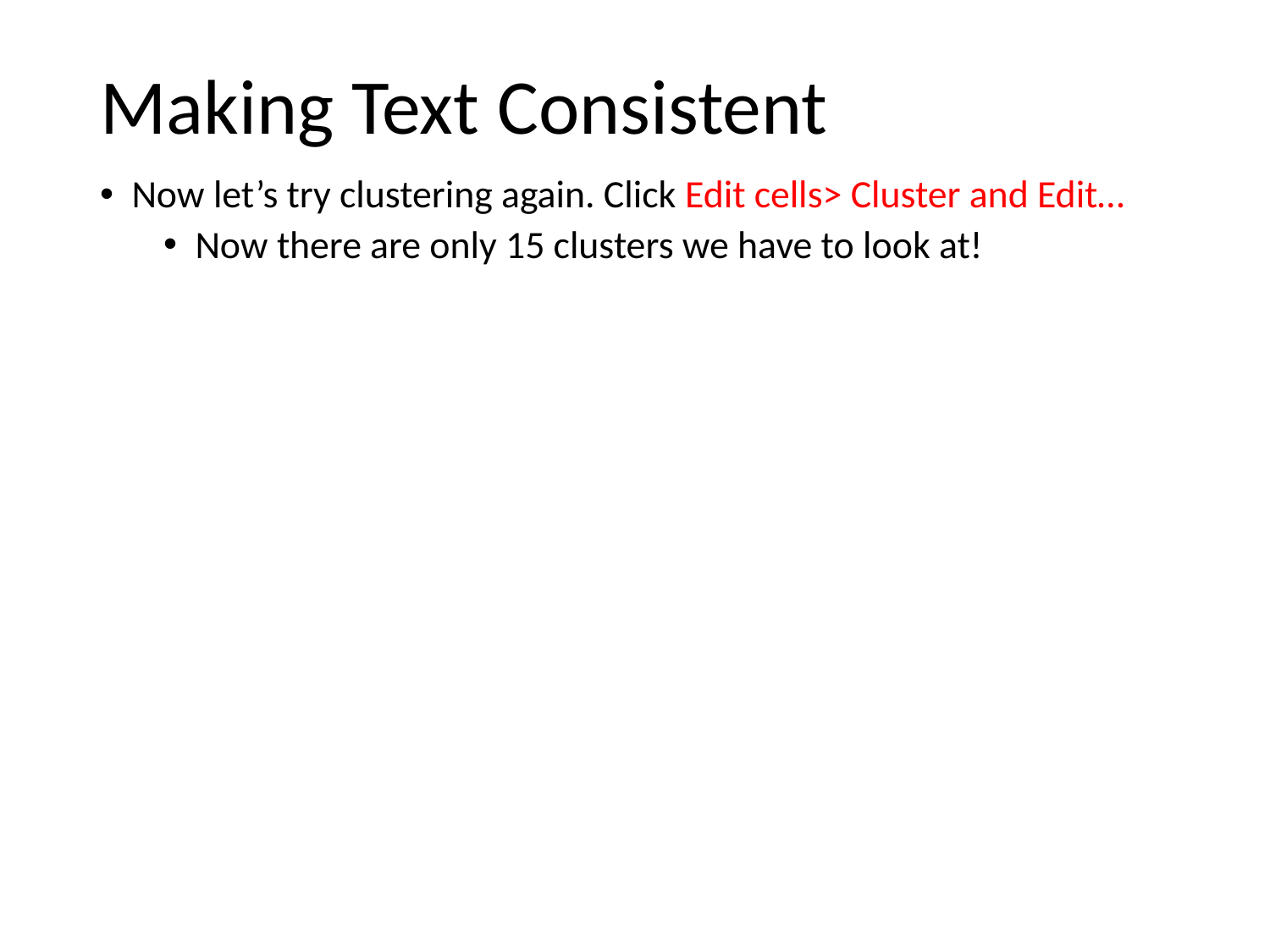

# Making Text Consistent
Now let’s try clustering again. Click Edit cells> Cluster and Edit…
Now there are only 15 clusters we have to look at!